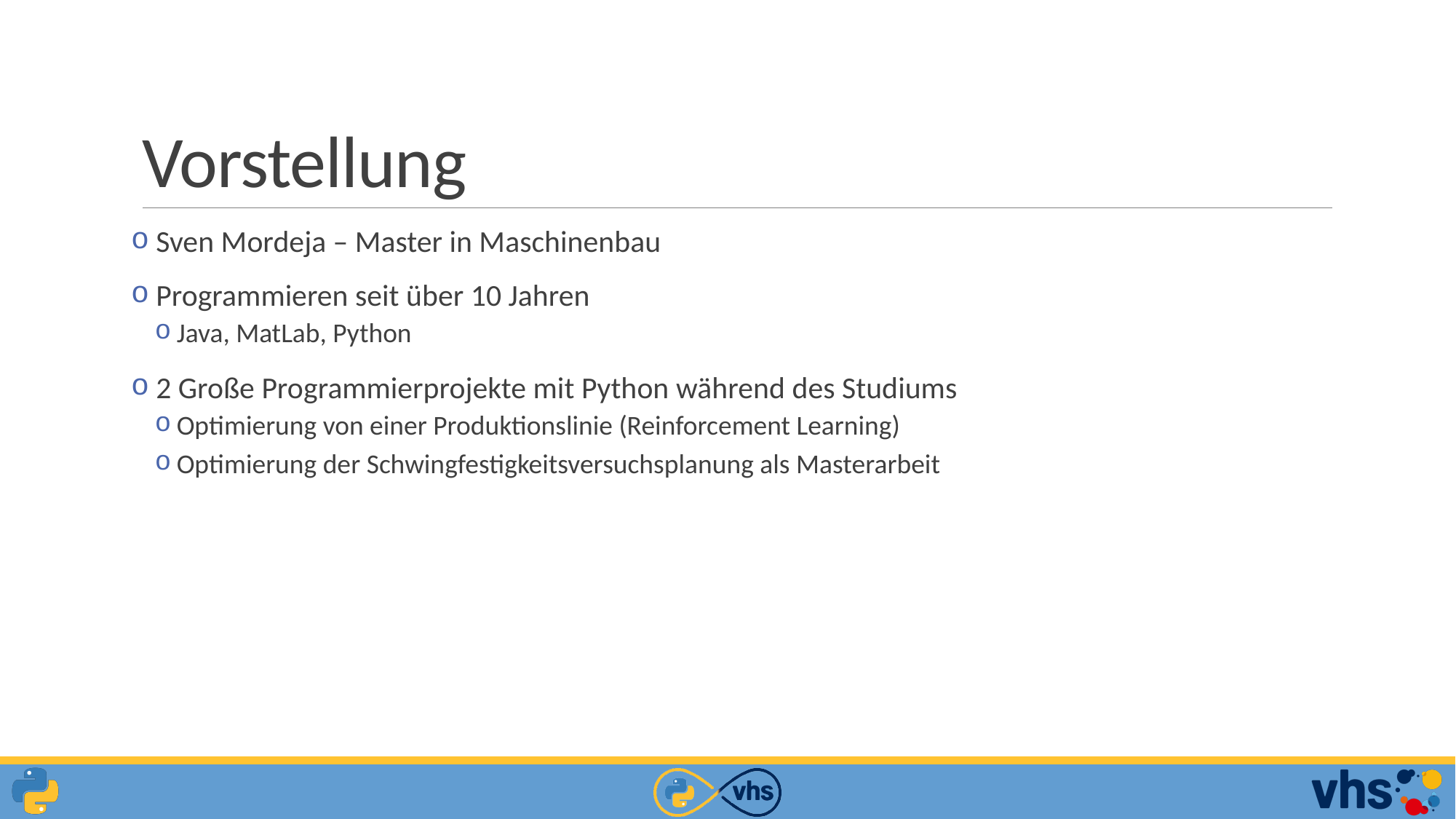

# Vorstellung
 Sven Mordeja – Master in Maschinenbau
 Programmieren seit über 10 Jahren
Java, MatLab, Python
 2 Große Programmierprojekte mit Python während des Studiums
Optimierung von einer Produktionslinie (Reinforcement Learning)
Optimierung der Schwingfestigkeitsversuchsplanung als Masterarbeit